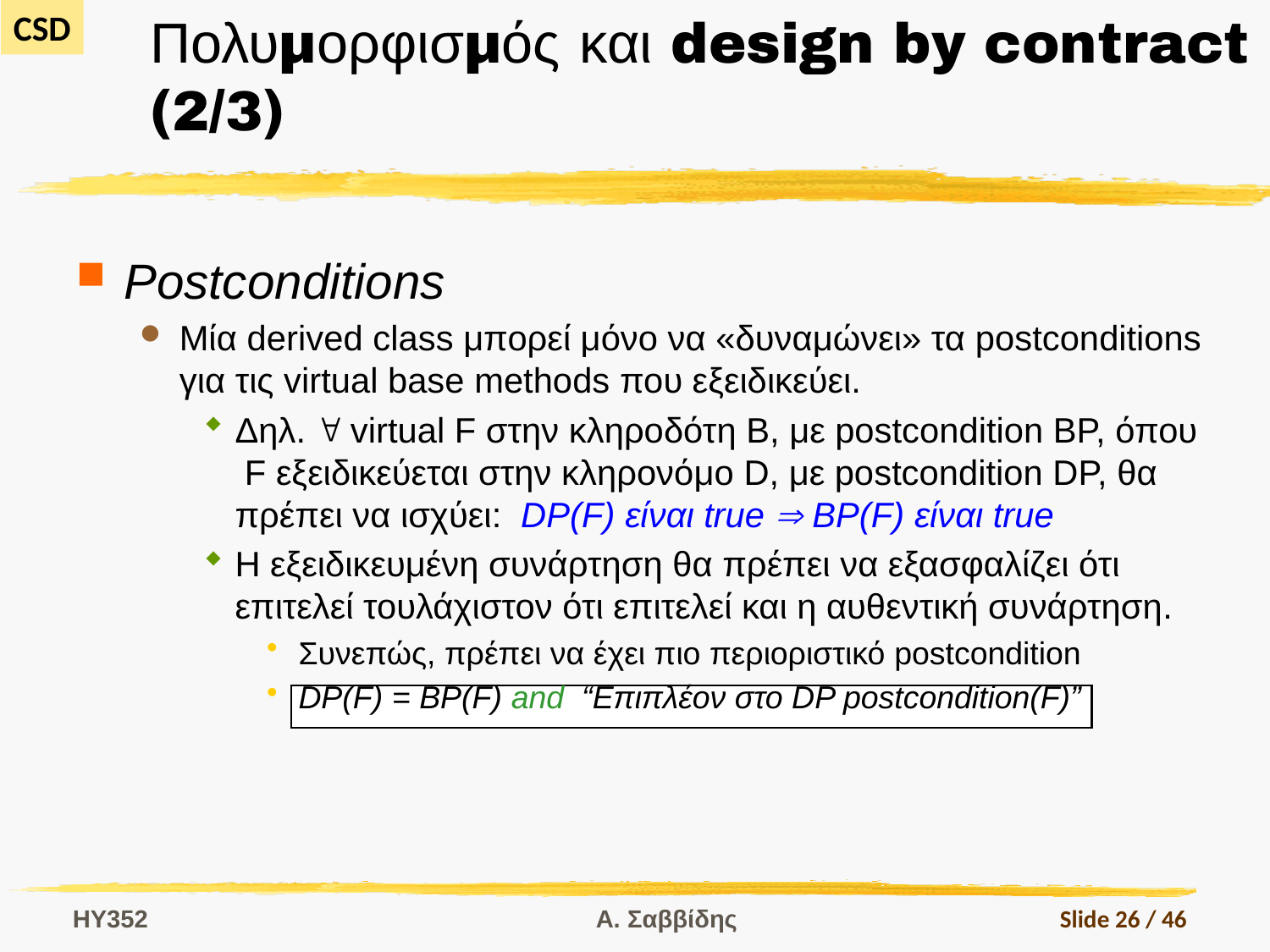

# Πολυμορφισμός και design by contract (2/3)
Postconditions
Μία derived class μπορεί μόνο να «δυναμώνει» τα postconditions για τις virtual base methods που εξειδικεύει.
Δηλ. ∀ virtual F στην κληροδότη B, με postcondition BP, όπου  F εξειδικεύεται στην κληρονόμο D, με postcondition DP, θα πρέπει να ισχύει:  DP(F) είναι true ⇒ BP(F) είναι true
Η εξειδικευμένη συνάρτηση θα πρέπει να εξασφαλίζει ότι επιτελεί τουλάχιστον ότι επιτελεί και η αυθεντική συνάρτηση.
Συνεπώς, πρέπει να έχει πιο περιοριστικό postcondition
DP(F) = BP(F) and  “Επιπλέον στο DP postcondition(F)”

HY352
Α. Σαββίδης
Slide 26 / 46